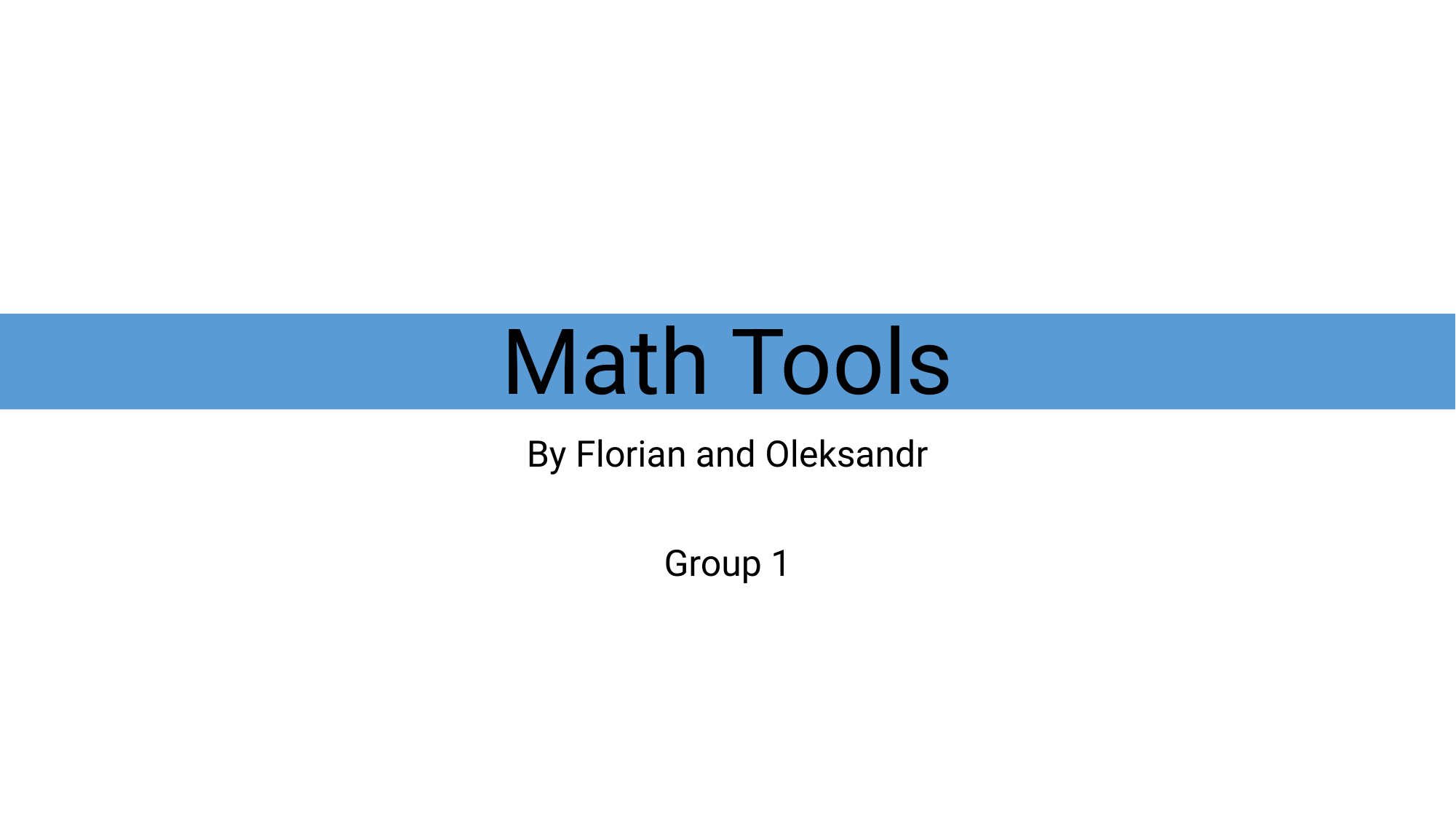

# Math Tools

By Florian and Oleksandr

Group 1